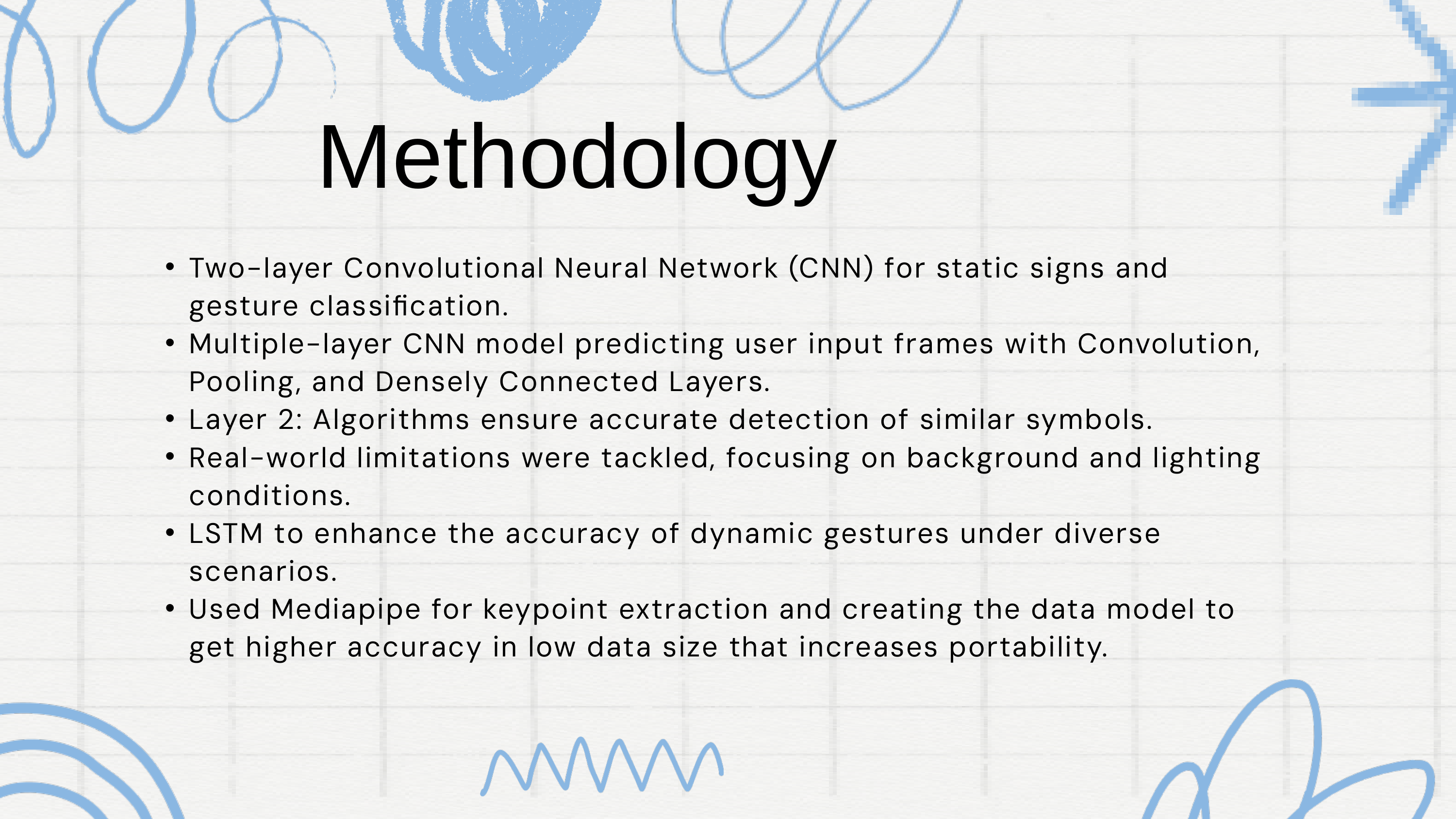

Methodology
Two-layer Convolutional Neural Network (CNN) for static signs and gesture classification.
Multiple-layer CNN model predicting user input frames with Convolution, Pooling, and Densely Connected Layers.
Layer 2: Algorithms ensure accurate detection of similar symbols.
Real-world limitations were tackled, focusing on background and lighting conditions.
LSTM to enhance the accuracy of dynamic gestures under diverse scenarios.
Used Mediapipe for keypoint extraction and creating the data model to get higher accuracy in low data size that increases portability.